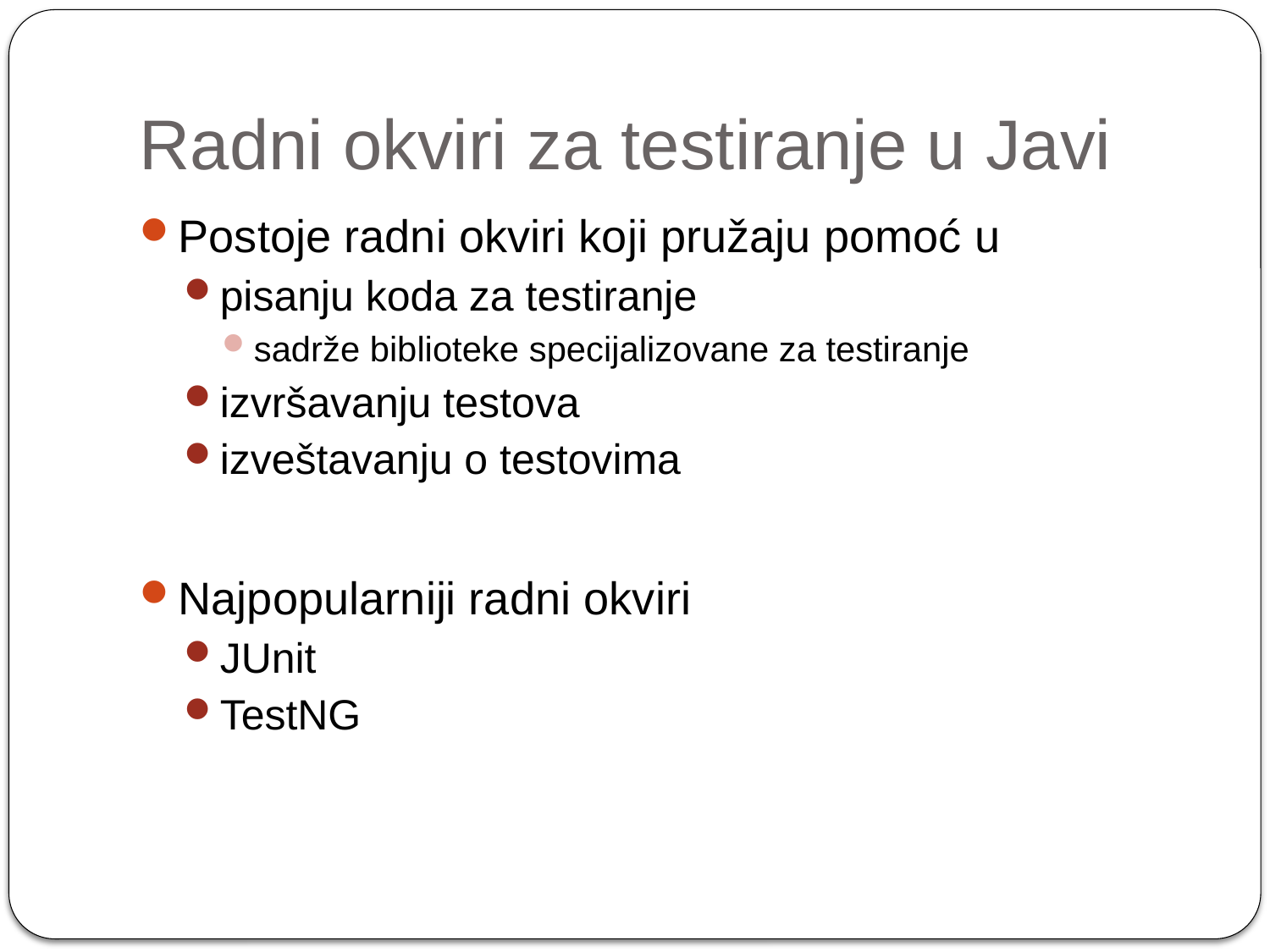

# Radni okviri za testiranje u Javi
Postoje radni okviri koji pružaju pomoć u
pisanju koda za testiranje
sadrže biblioteke specijalizovane za testiranje
izvršavanju testova
izveštavanju o testovima

Najpopularniji radni okviri
JUnit
TestNG